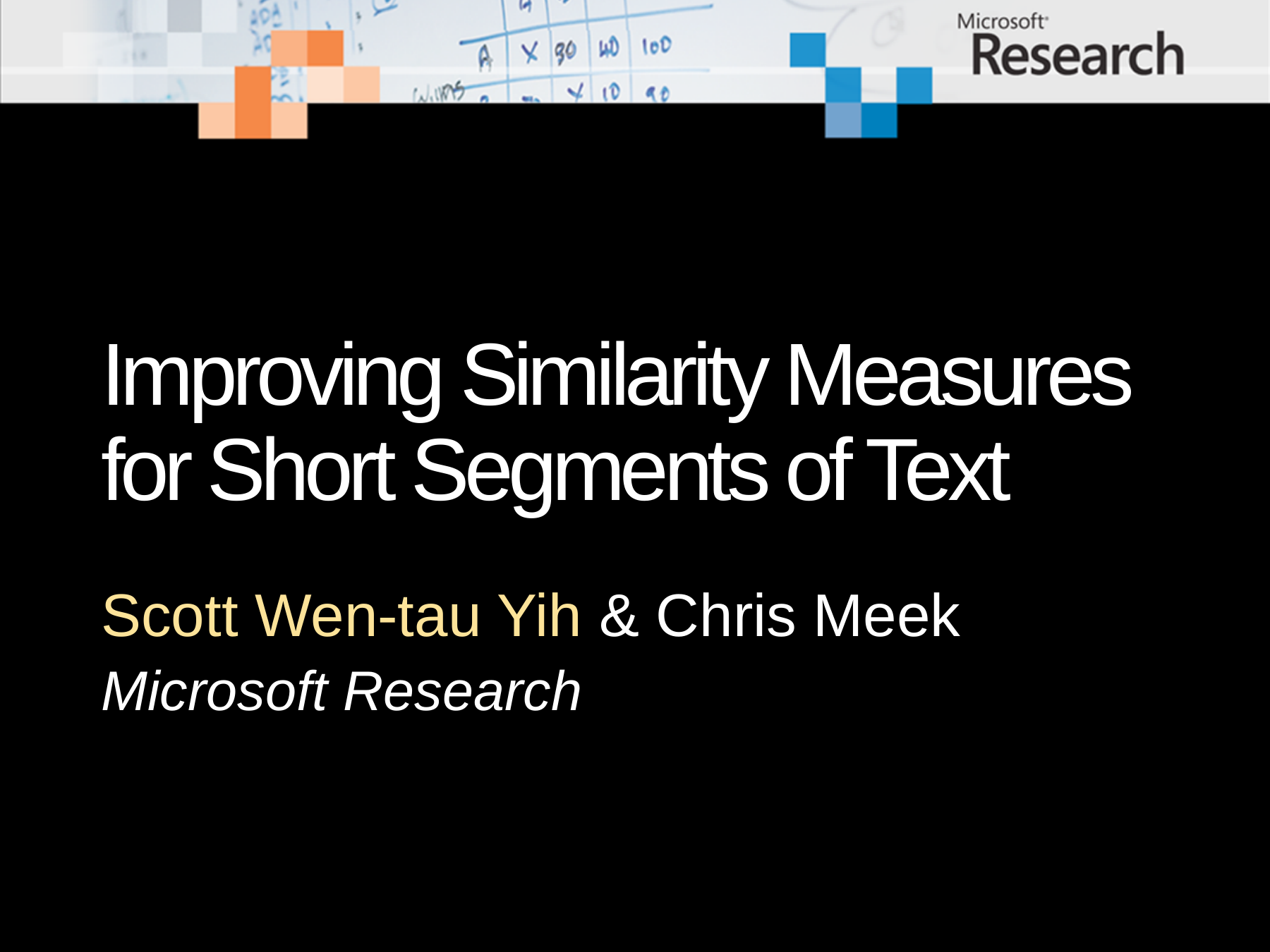

# Improving Similarity Measures for Short Segments of Text
Scott Wen-tau Yih & Chris Meek

Microsoft Research